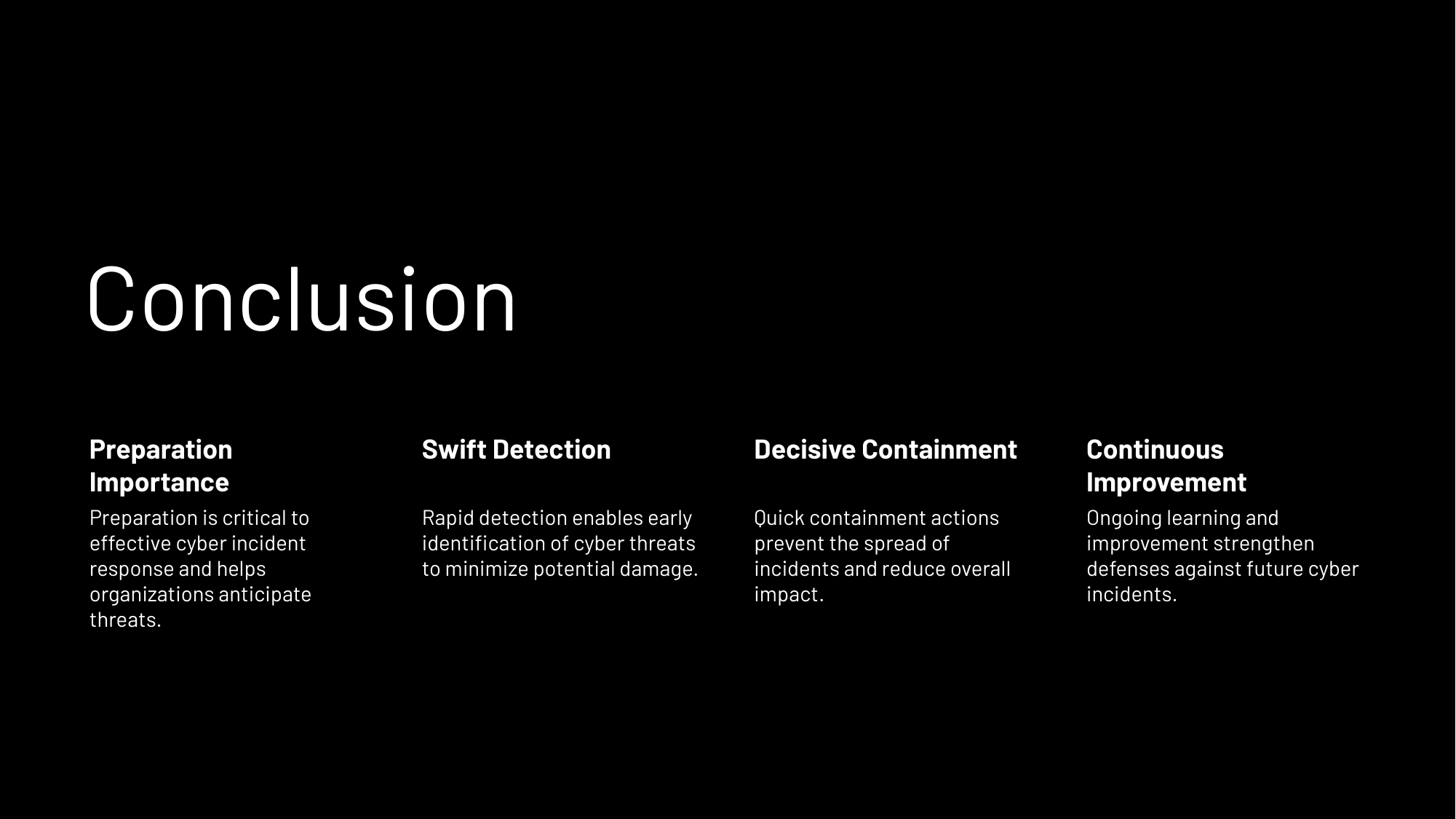

# Conclusion
Preparation Importance
Preparation is critical to effective cyber incident response and helps organizations anticipate threats.
Swift Detection
Rapid detection enables early identification of cyber threats to minimize potential damage.
Decisive Containment
Quick containment actions prevent the spread of incidents and reduce overall impact.
Continuous Improvement
Ongoing learning and improvement strengthen defenses against future cyber incidents.